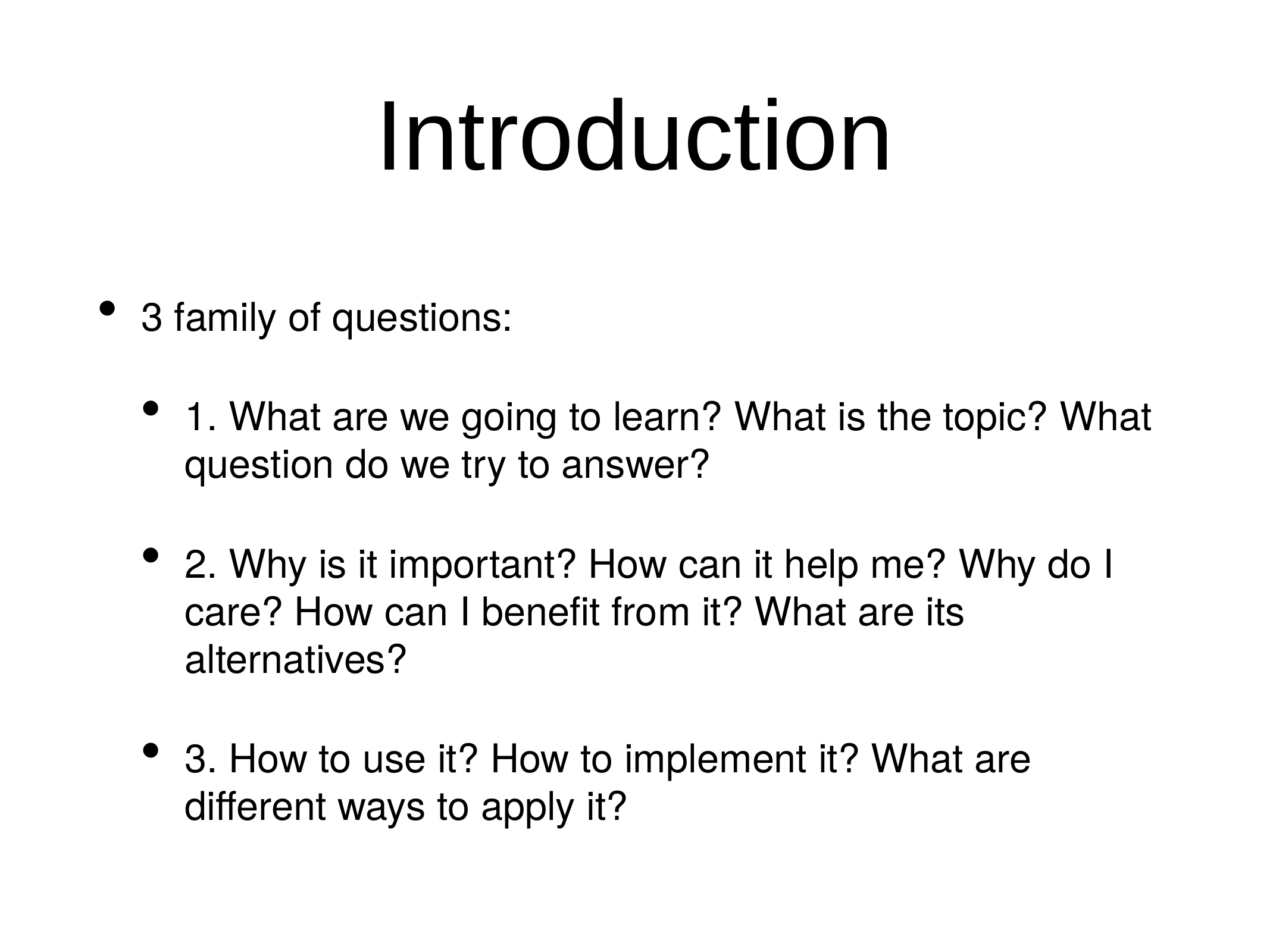

# Introduction
3 family of questions:
1. What are we going to learn? What is the topic? What question do we try to answer?
2. Why is it important? How can it help me? Why do I care? How can I benefit from it? What are its alternatives?
3. How to use it? How to implement it? What are different ways to apply it?